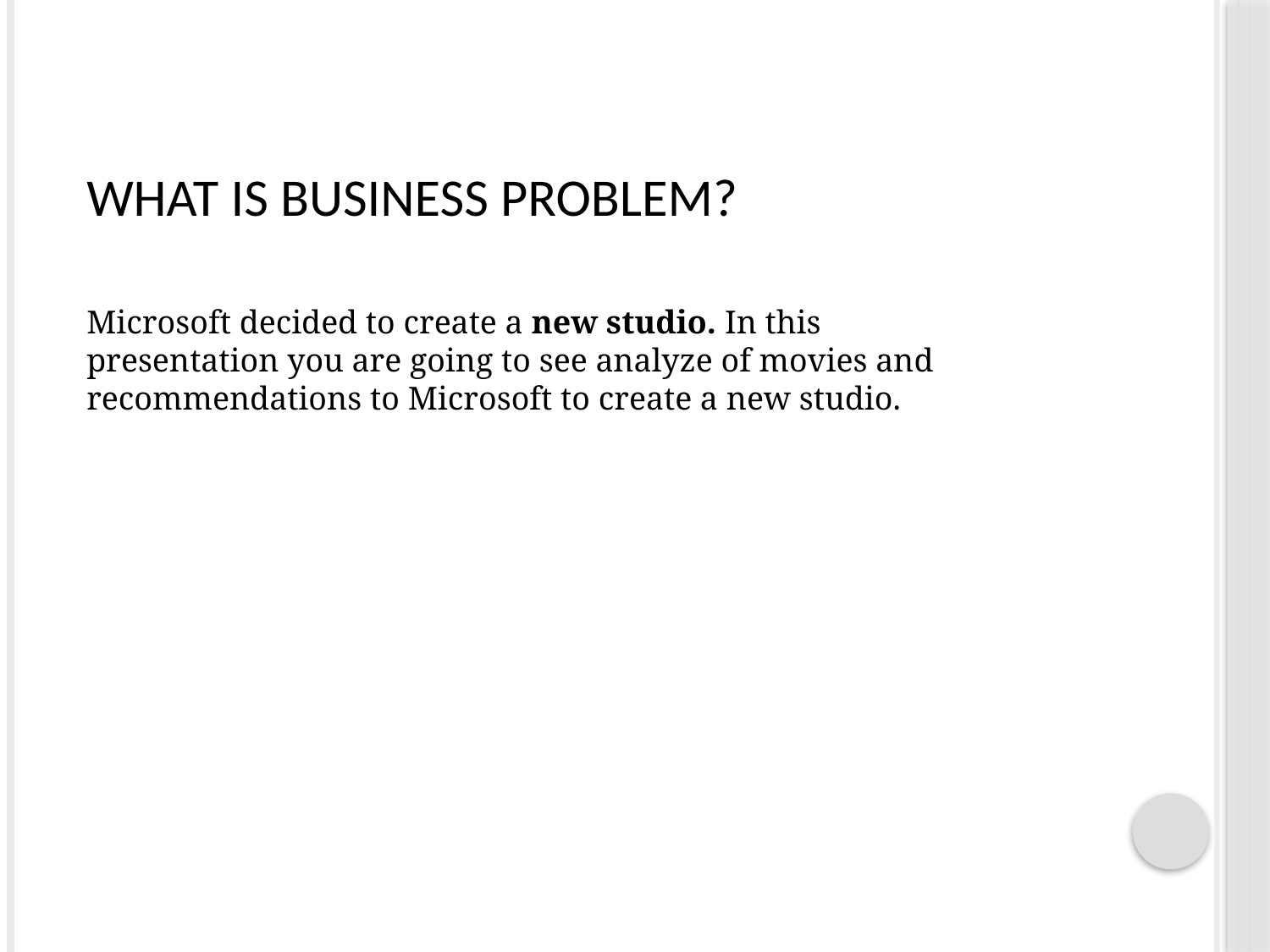

# What is business problem?
Microsoft decided to create a new studio. In this presentation you are going to see analyze of movies and recommendations to Microsoft to create a new studio.